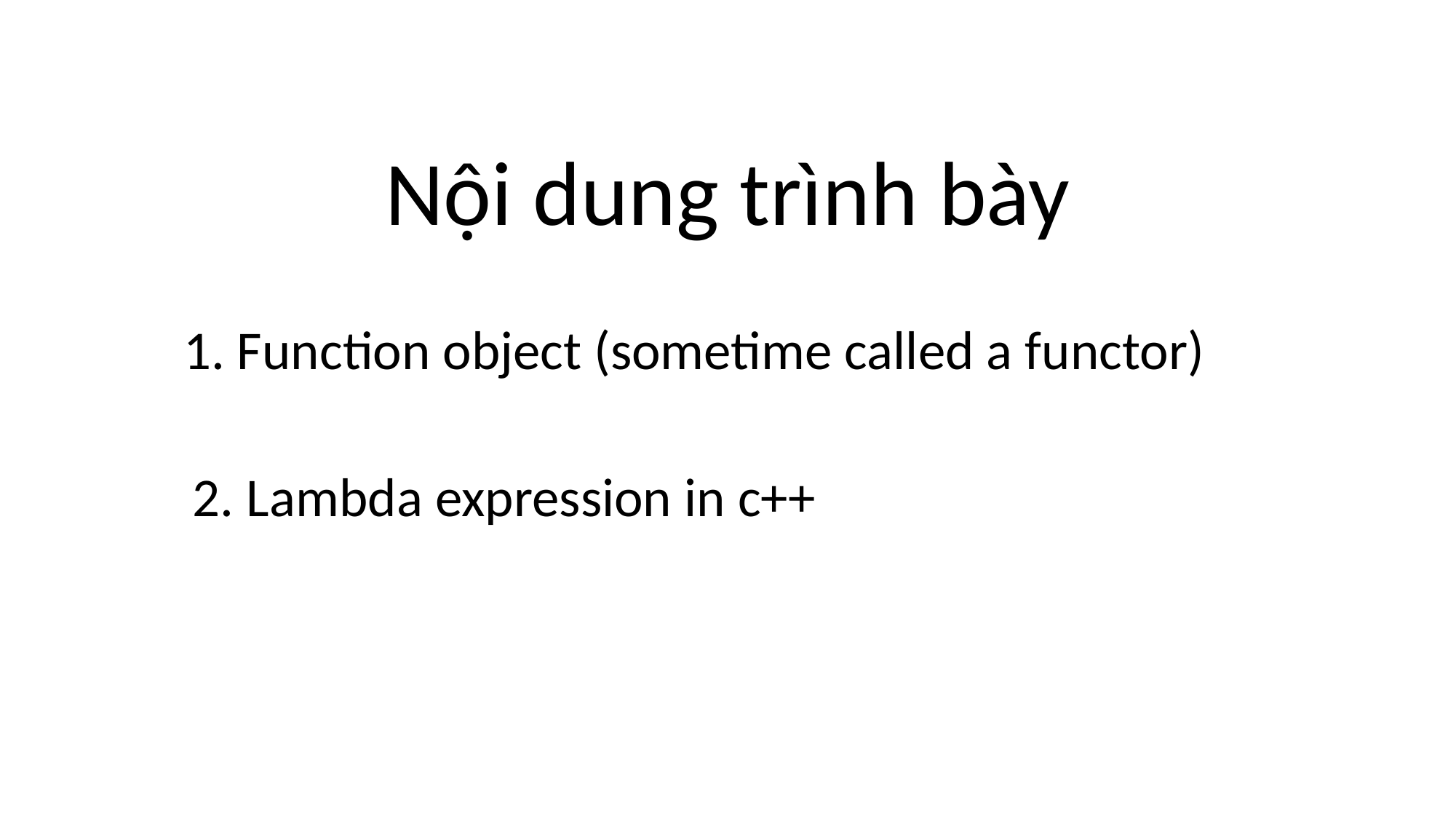

# Nội dung trình bày
1. Function object (sometime called a functor)
2. Lambda expression in c++